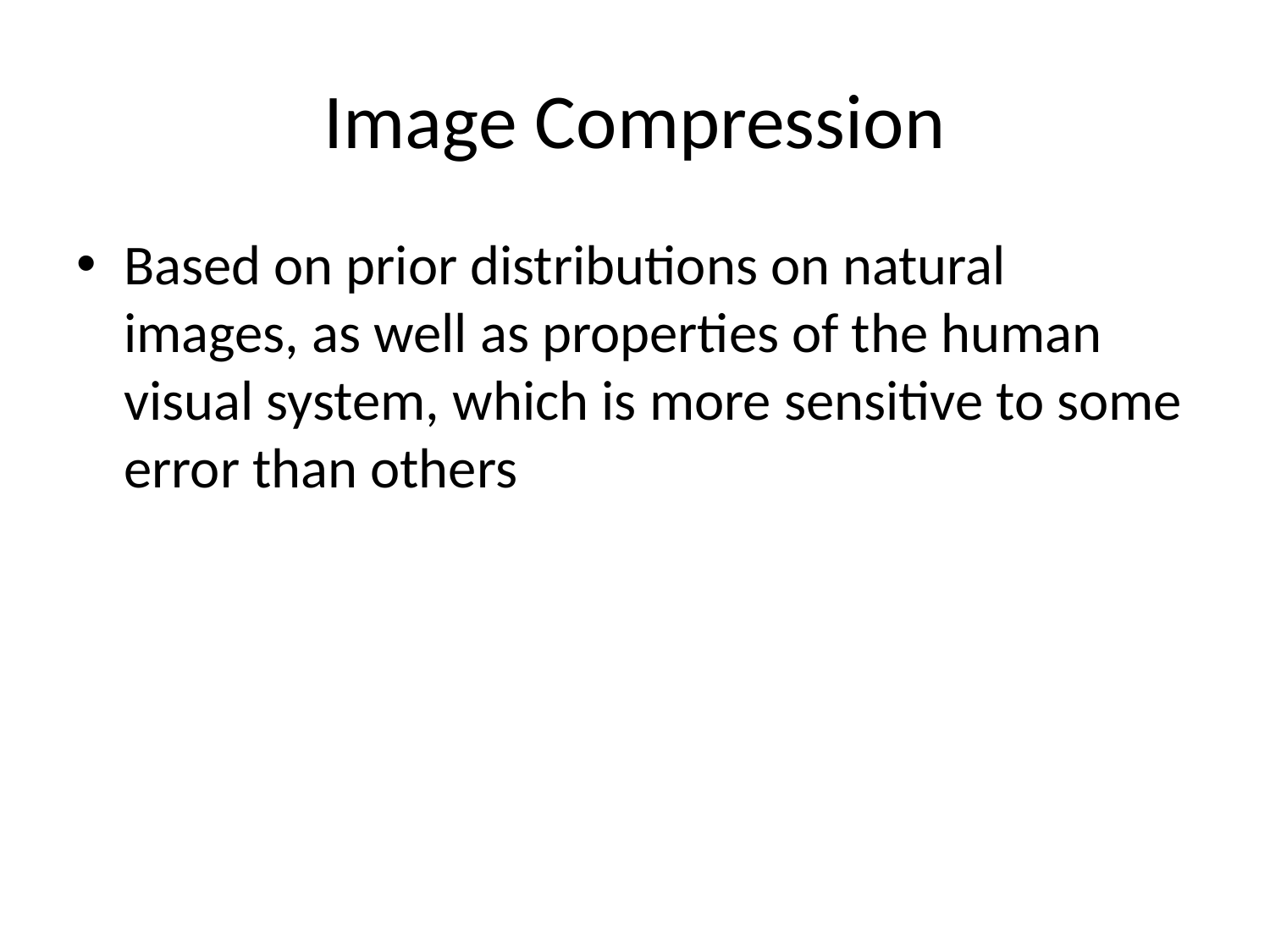

# Image Compression
Based on prior distributions on natural images, as well as properties of the human visual system, which is more sensitive to some error than others